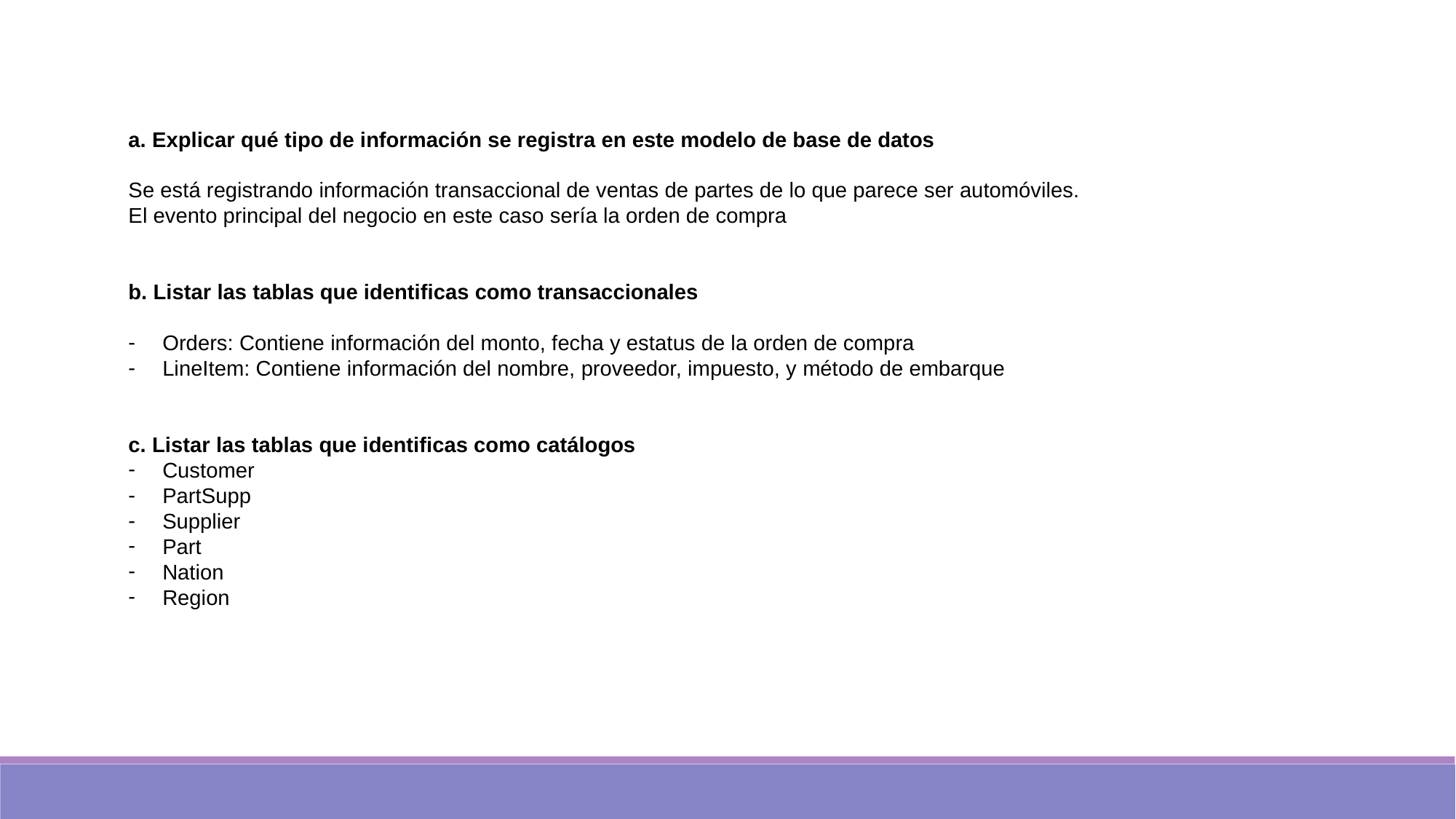

a. Explicar qué tipo de información se registra en este modelo de base de datos

Se está registrando información transaccional de ventas de partes de lo que parece ser automóviles.
El evento principal del negocio en este caso sería la orden de compra

b. Listar las tablas que identificas como transaccionales

Orders: Contiene información del monto, fecha y estatus de la orden de compra
LineItem: Contiene información del nombre, proveedor, impuesto, y método de embarque

c. Listar las tablas que identificas como catálogos
Customer
PartSupp
Supplier
Part
Nation
Region